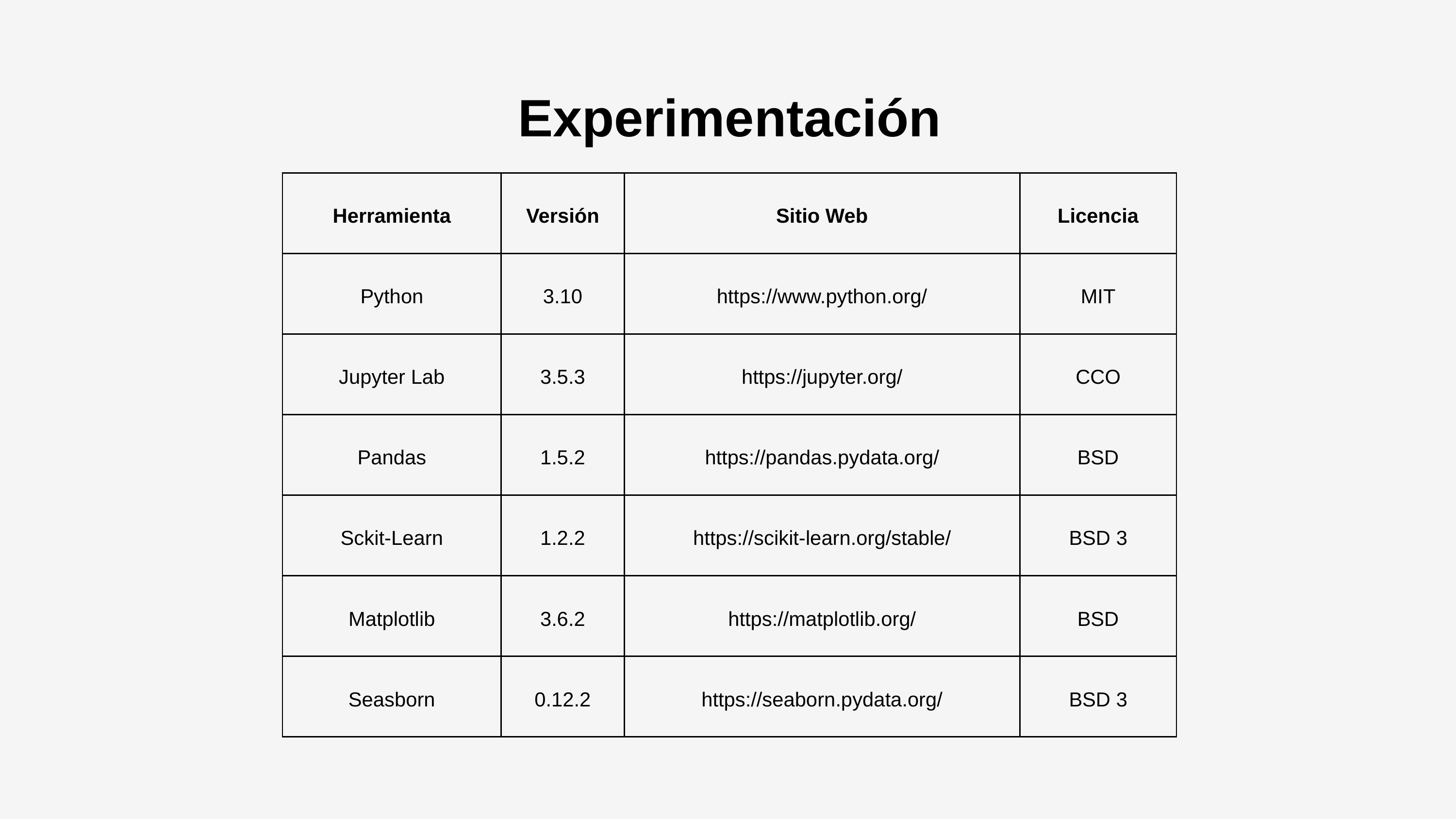

Experimentación
| Herramienta | Versión | Sitio Web | Licencia |
| --- | --- | --- | --- |
| Python | 3.10 | https://www.python.org/ | MIT |
| Jupyter Lab | 3.5.3 | https://jupyter.org/ | CCO |
| Pandas | 1.5.2 | https://pandas.pydata.org/ | BSD |
| Sckit-Learn | 1.2.2 | https://scikit-learn.org/stable/ | BSD 3 |
| Matplotlib | 3.6.2 | https://matplotlib.org/ | BSD |
| Seasborn | 0.12.2 | https://seaborn.pydata.org/ | BSD 3 |